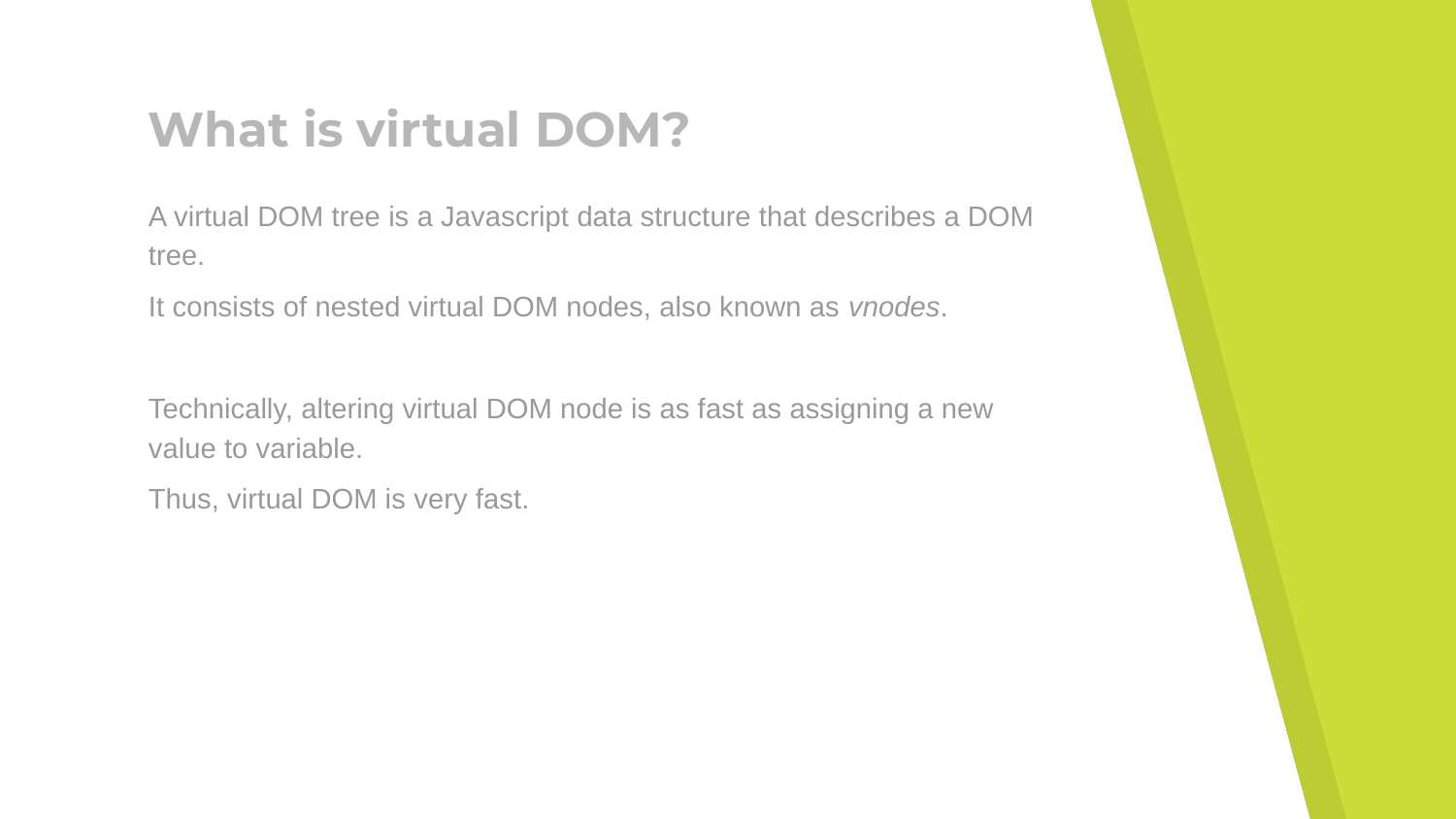

# What is virtual DOM?
A virtual DOM tree is a Javascript data structure that describes a DOM tree.
It consists of nested virtual DOM nodes, also known as vnodes.

Technically, altering virtual DOM node is as fast as assigning a new value to variable.
Thus, virtual DOM is very fast.